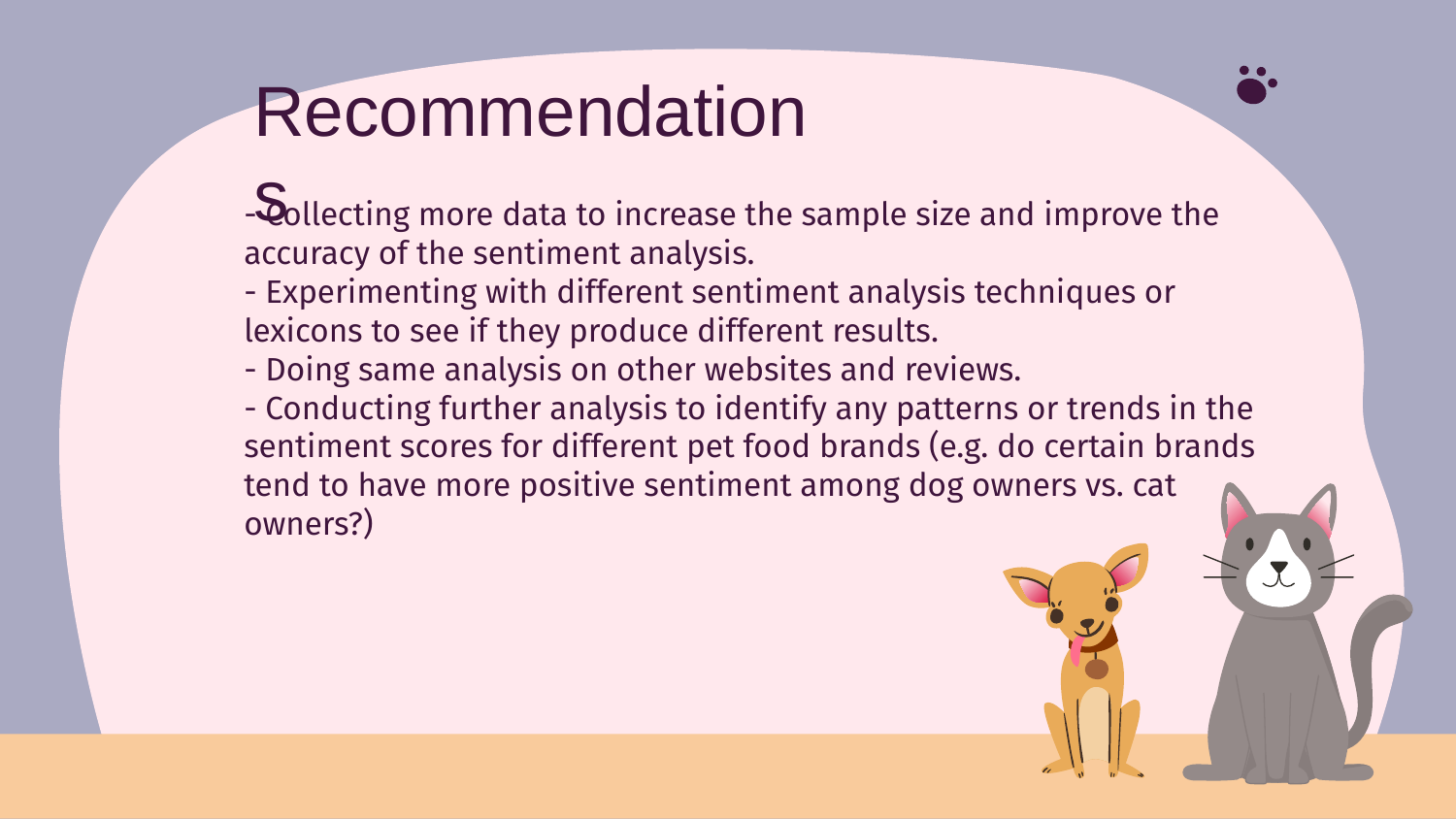

# Recommendations
- Collecting more data to increase the sample size and improve the accuracy of the sentiment analysis.
- Experimenting with different sentiment analysis techniques or lexicons to see if they produce different results.
- Doing same analysis on other websites and reviews.
- Conducting further analysis to identify any patterns or trends in the sentiment scores for different pet food brands (e.g. do certain brands tend to have more positive sentiment among dog owners vs. cat owners?)